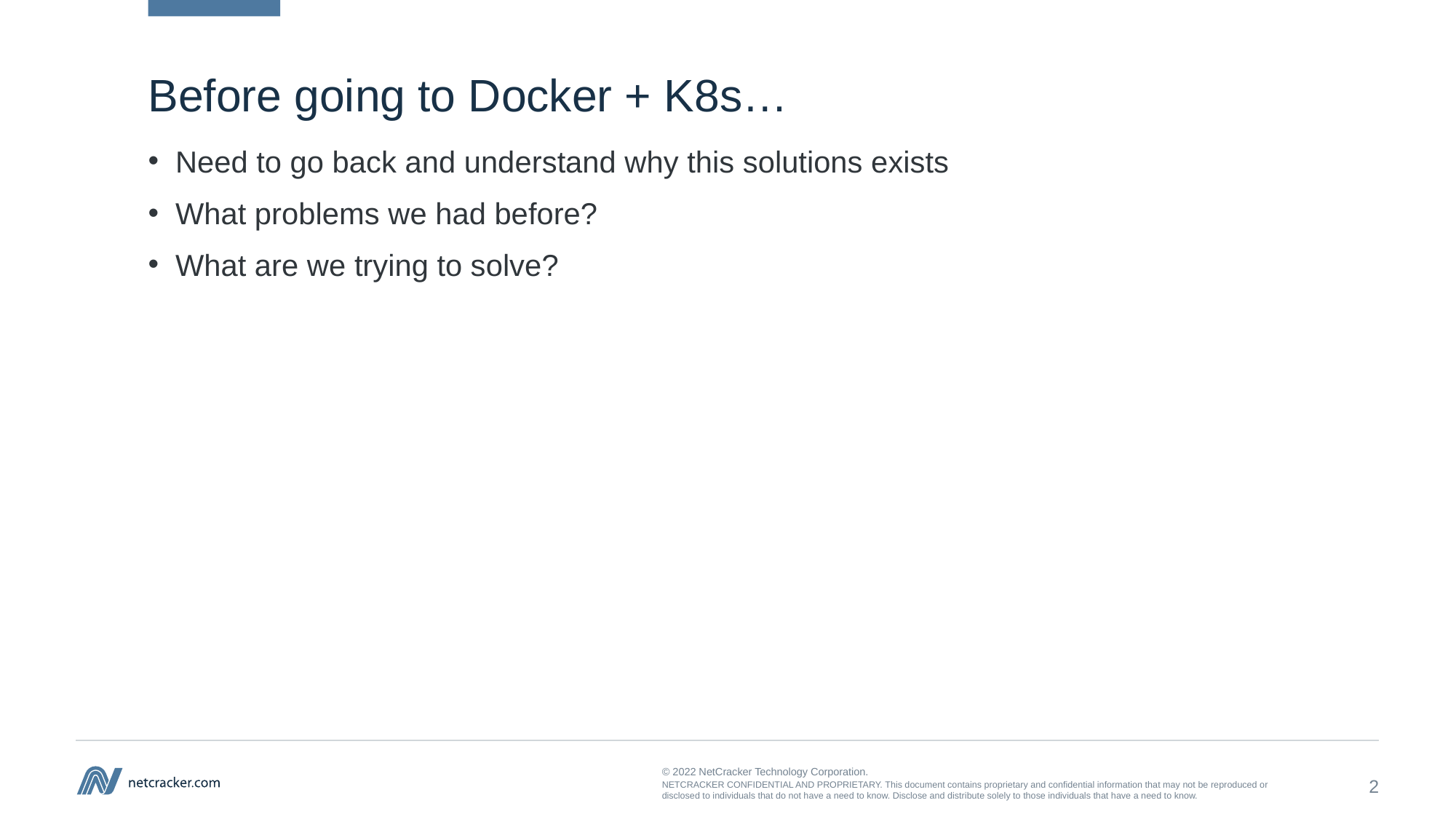

# Before going to Docker + K8s…
Need to go back and understand why this solutions exists
What problems we had before?
What are we trying to solve?